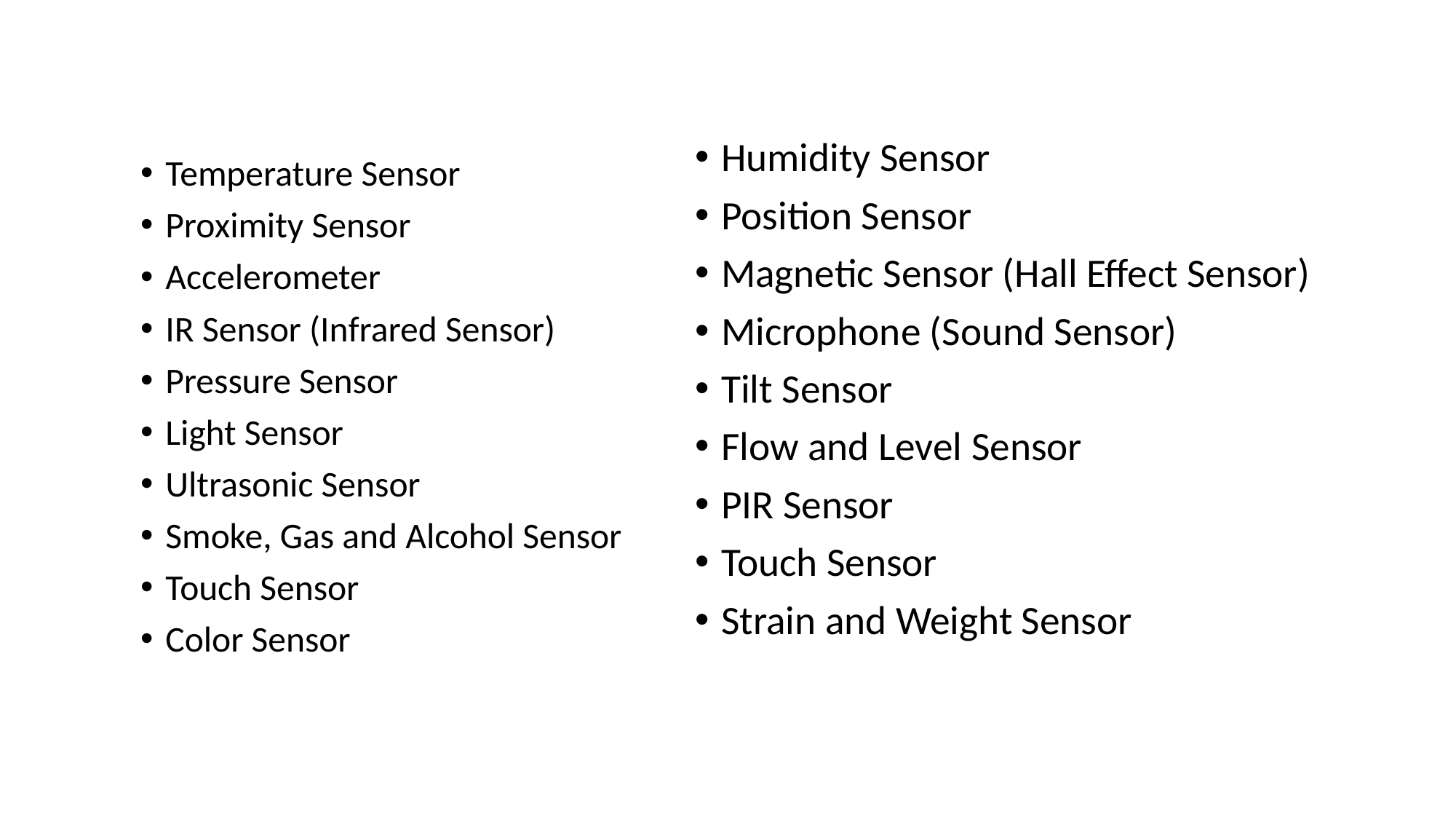

Humidity Sensor
Position Sensor
Magnetic Sensor (Hall Effect Sensor)
Microphone (Sound Sensor)
Tilt Sensor
Flow and Level Sensor
PIR Sensor
Touch Sensor
Strain and Weight Sensor
Temperature Sensor
Proximity Sensor
Accelerometer
IR Sensor (Infrared Sensor)
Pressure Sensor
Light Sensor
Ultrasonic Sensor
Smoke, Gas and Alcohol Sensor
Touch Sensor
Color Sensor